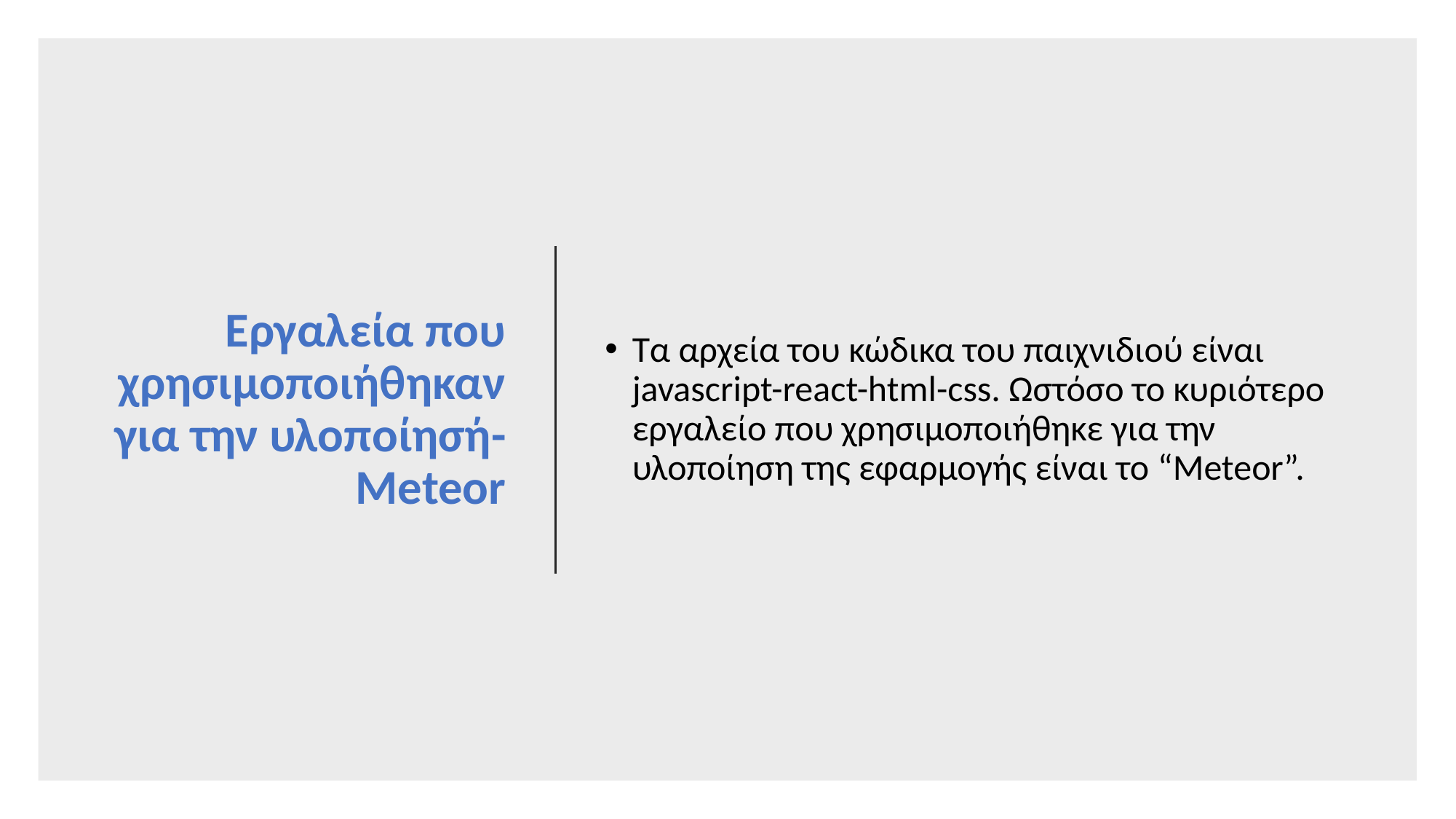

# Εργαλεία που χρησιμοποιήθηκαν για την υλοποίησή-Meteor
Τα αρχεία του κώδικα του παιχνιδιού είναι javascript-react-html-css. Ωστόσο το κυριότερο εργαλείο που χρησιμοποιήθηκε για την υλοποίηση της εφαρμογής είναι το “Meteor”.